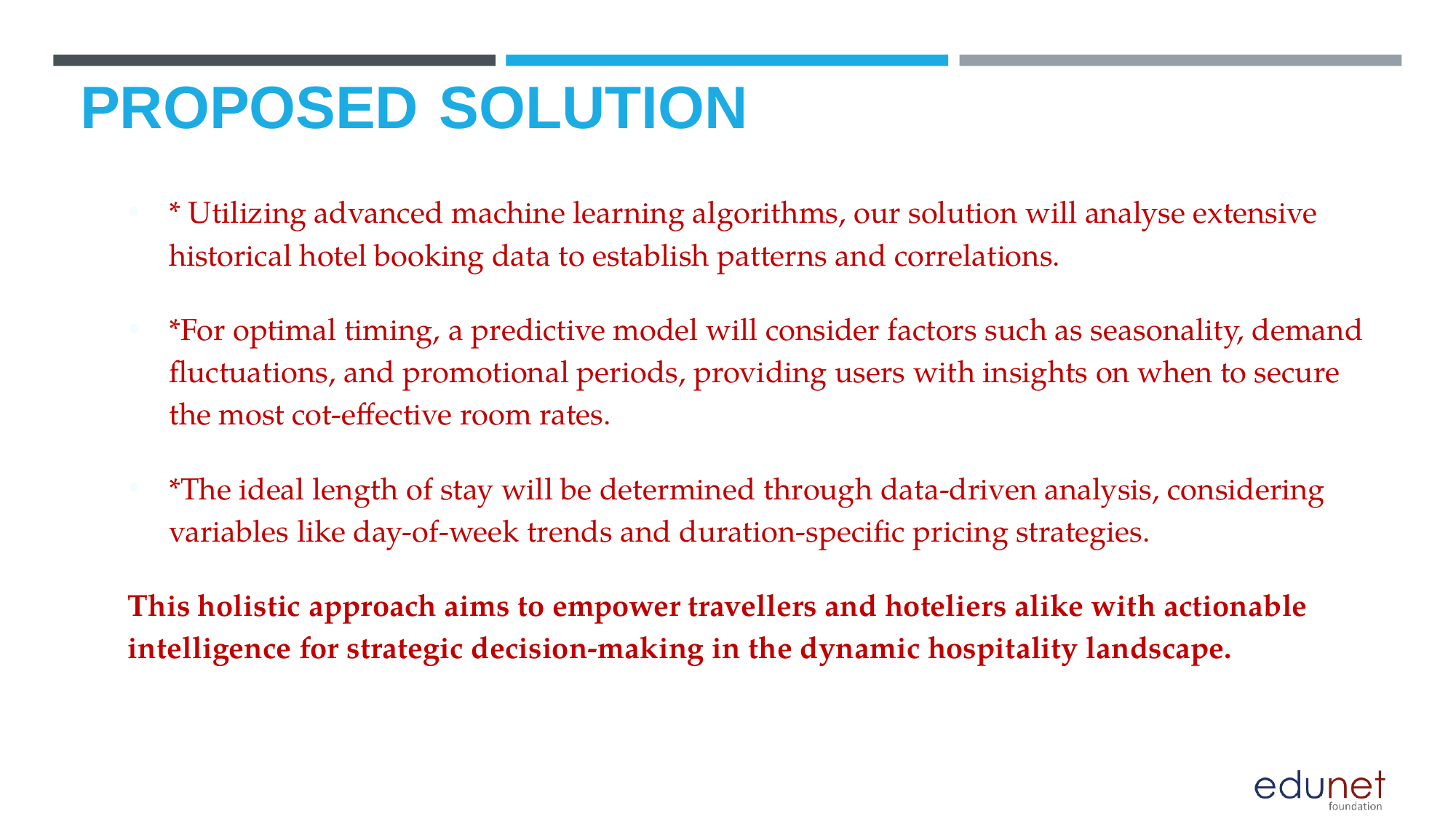

# PROPOSED SOLUTION
* Utilizing advanced machine learning algorithms, our solution will analyse extensive historical hotel booking data to establish patterns and correlations.
*For optimal timing, a predictive model will consider factors such as seasonality, demand fluctuations, and promotional periods, providing users with insights on when to secure the most cot-effective room rates.
*The ideal length of stay will be determined through data-driven analysis, considering variables like day-of-week trends and duration-specific pricing strategies.
This holistic approach aims to empower travellers and hoteliers alike with actionable intelligence for strategic decision-making in the dynamic hospitality landscape.